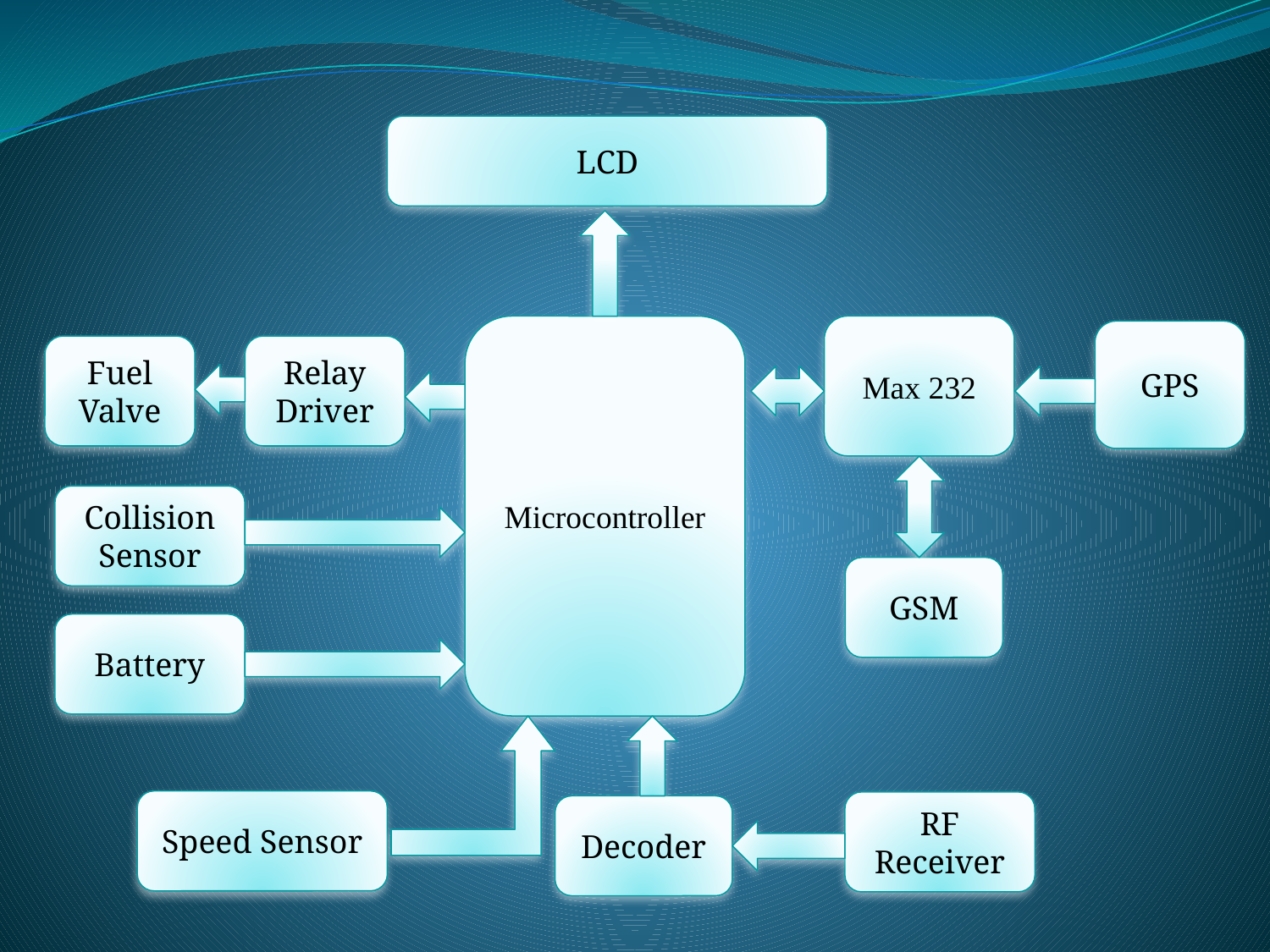

LCD

Microcontroller
Max 232
GPS
Fuel Valve
Relay Driver

Collision Sensor

GSM
Battery

Speed Sensor
RF Receiver
Decoder